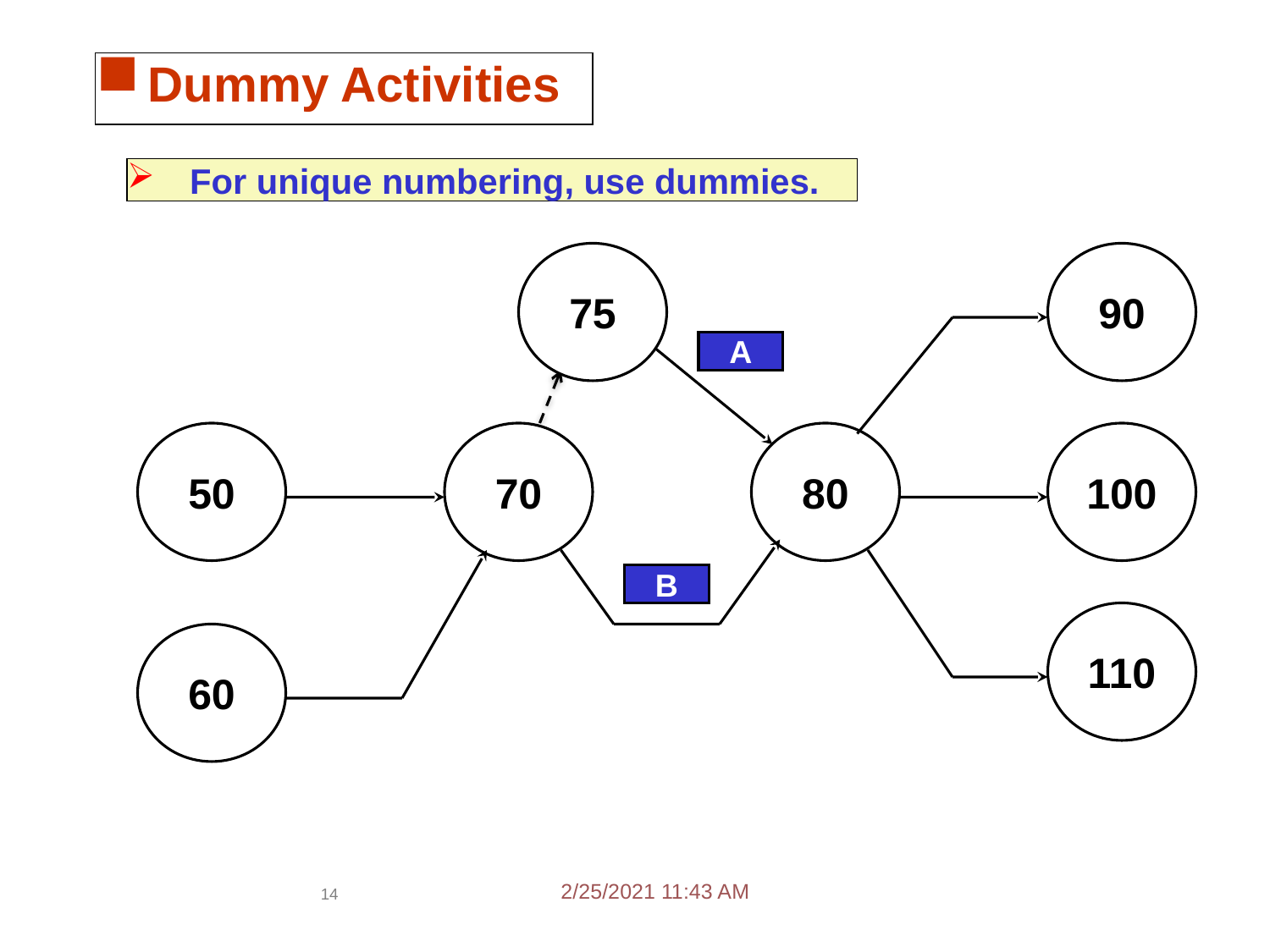

Dummy Activities
For unique numbering, use dummies.
75
90

A

50
70
80
100

B
110
60

2/25/2021 11:43 AM
14